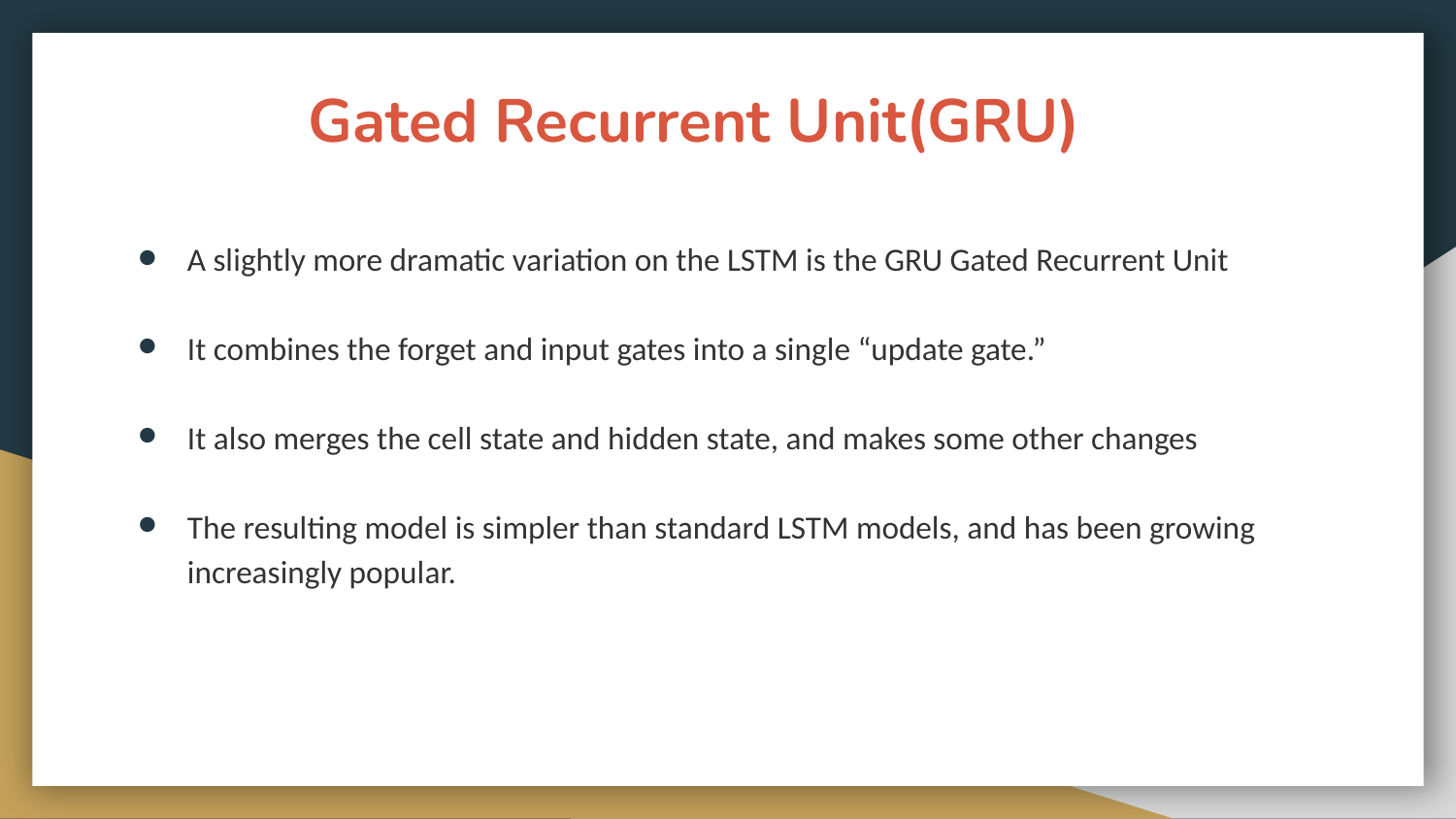

# Gated Recurrent Unit(GRU)
A slightly more dramatic variation on the LSTM is the GRU Gated Recurrent Unit

It combines the forget and input gates into a single “update gate.”

It also merges the cell state and hidden state, and makes some other changes

The resulting model is simpler than standard LSTM models, and has been growing increasingly popular.